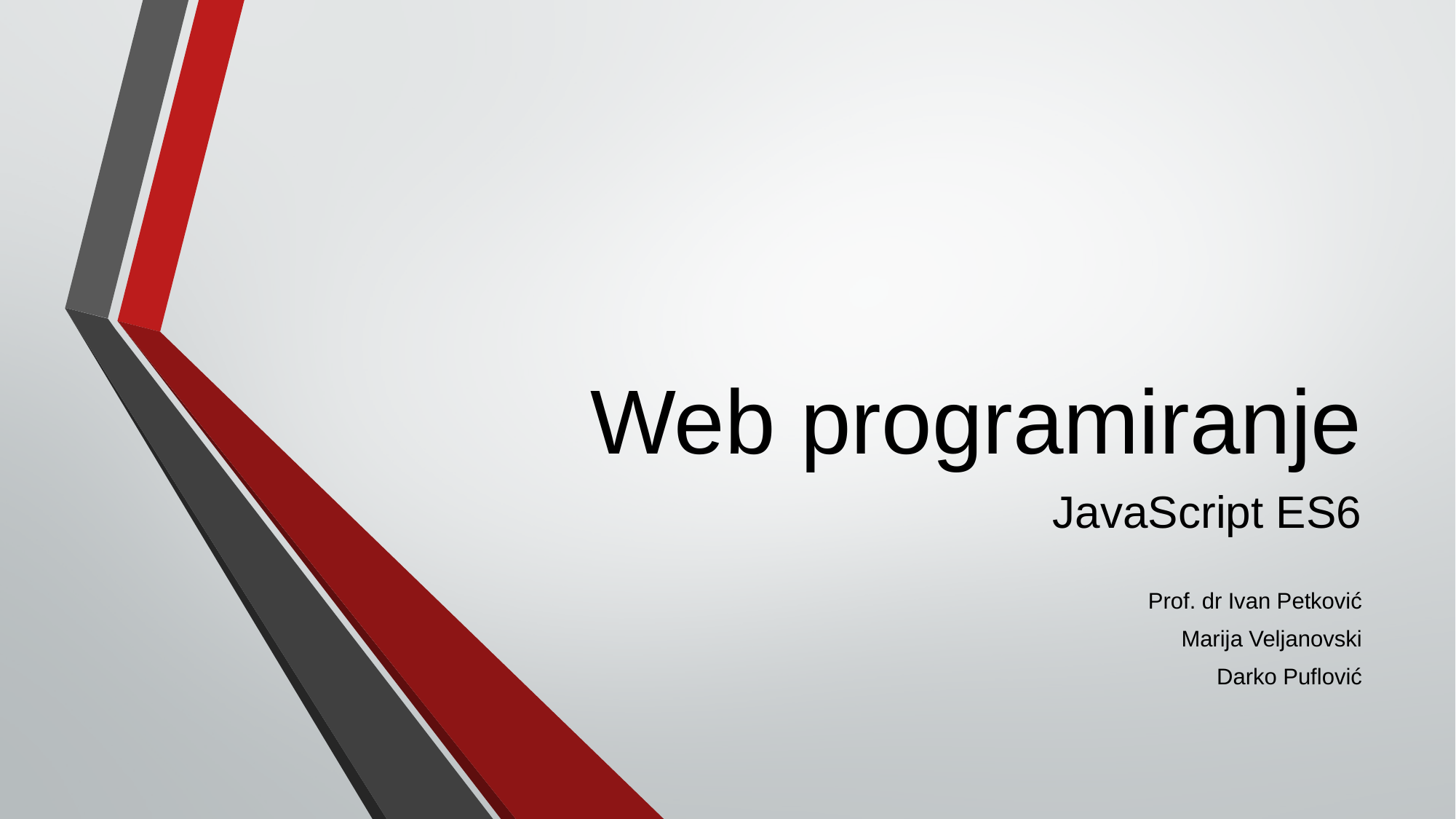

# Web programiranje
JavaScript ES6

Prof. dr Ivan Petković
Marija Veljanovski
Darko Puflović